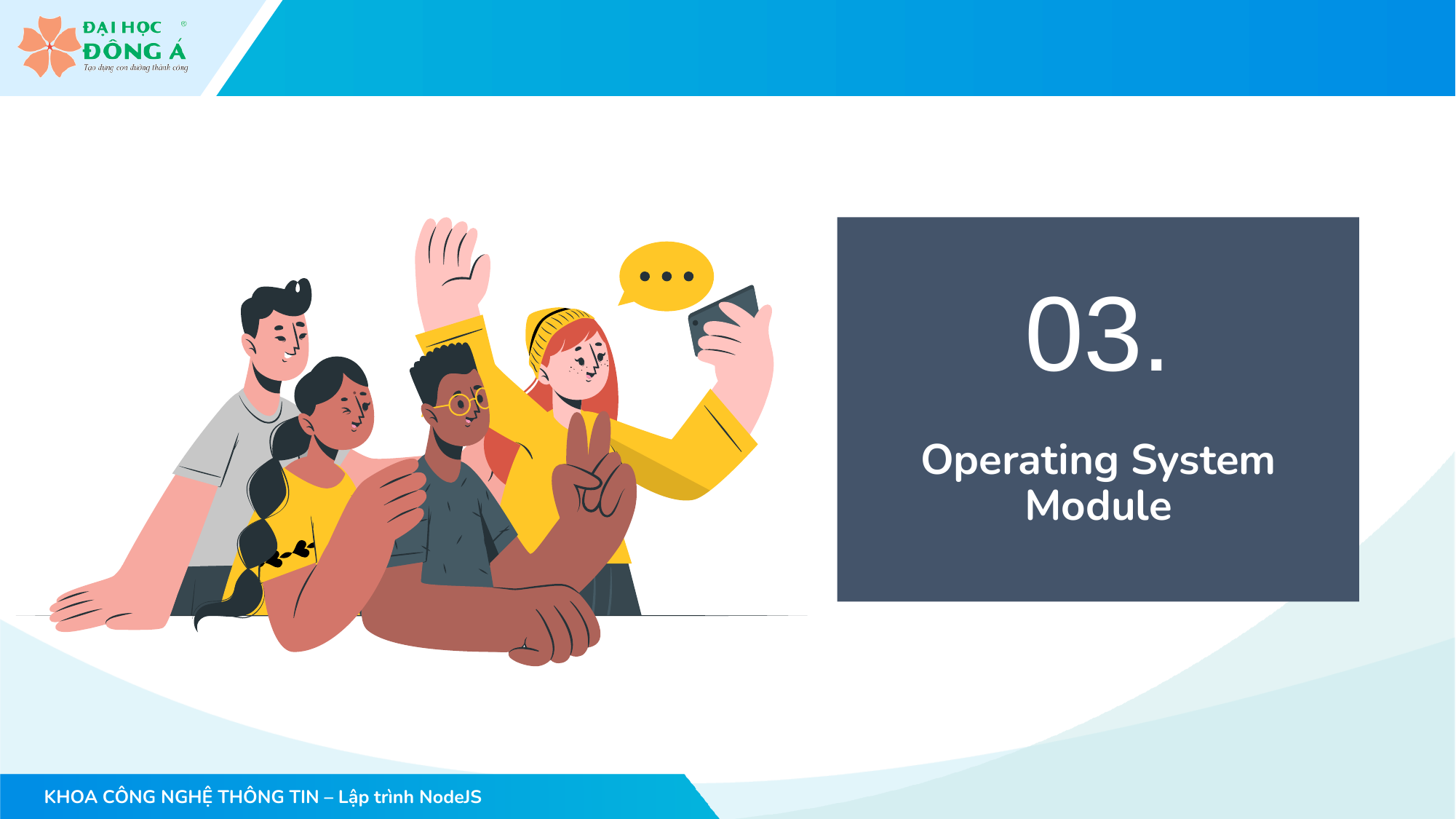

03.
Operating System Module
11
KHOA CÔNG NGHỆ THÔNG TIN – Lập trình NodeJS